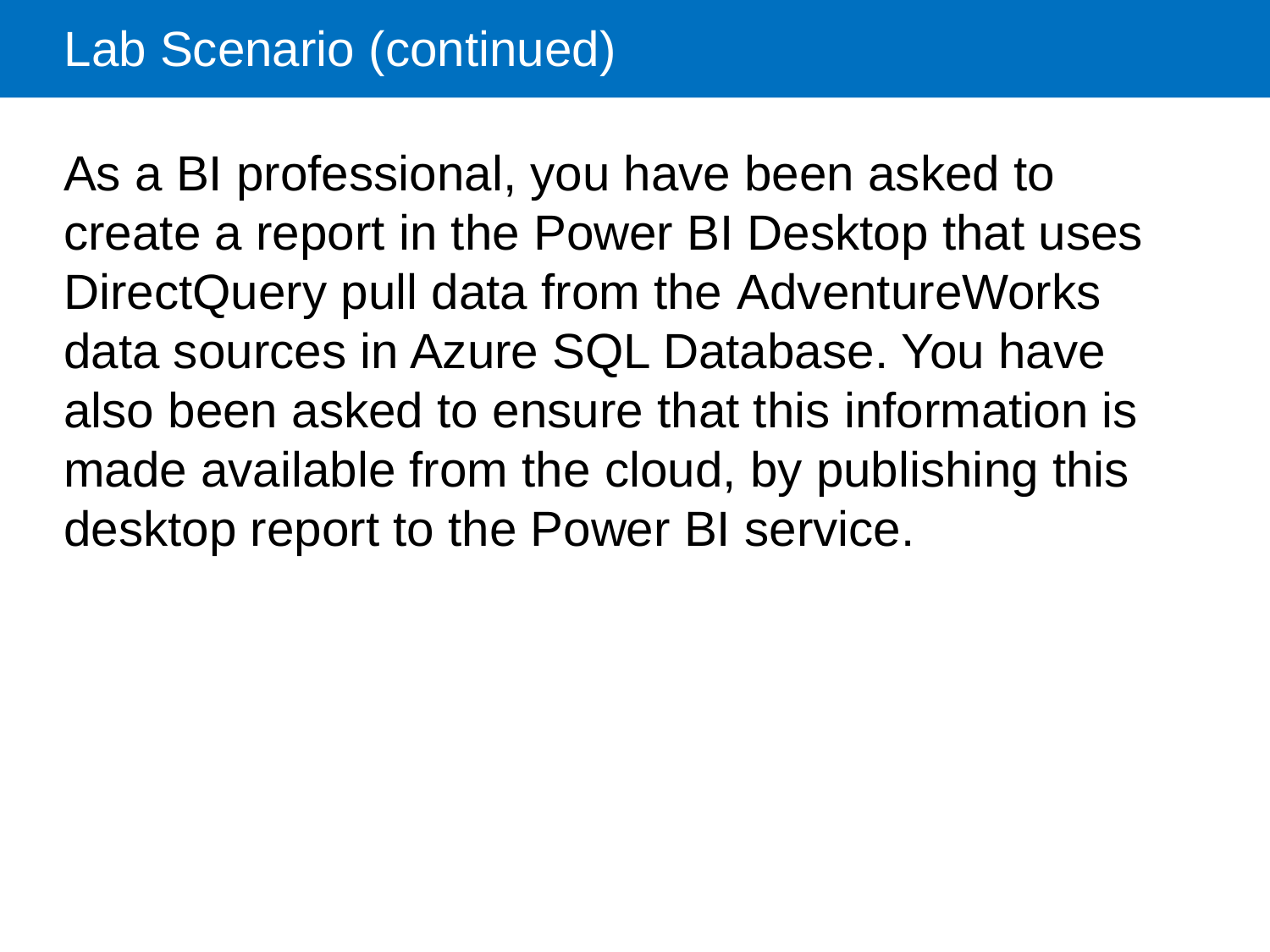

# Lab Scenario (continued)
As a BI professional, you have been asked to create a report in the Power BI Desktop that uses DirectQuery pull data from the AdventureWorks data sources in Azure SQL Database. You have also been asked to ensure that this information is made available from the cloud, by publishing this desktop report to the Power BI service.